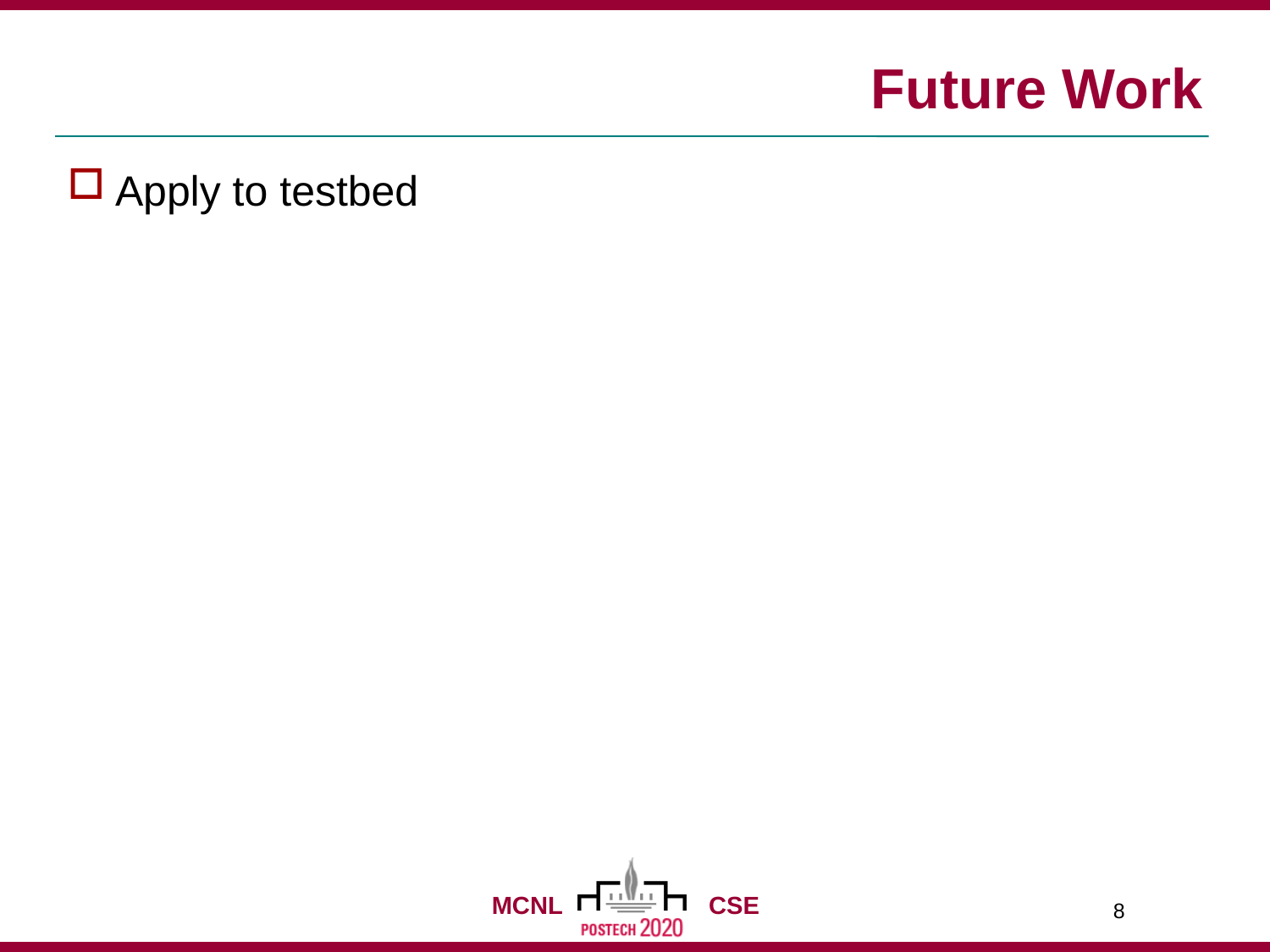

# Future Work

Apply to testbed
8